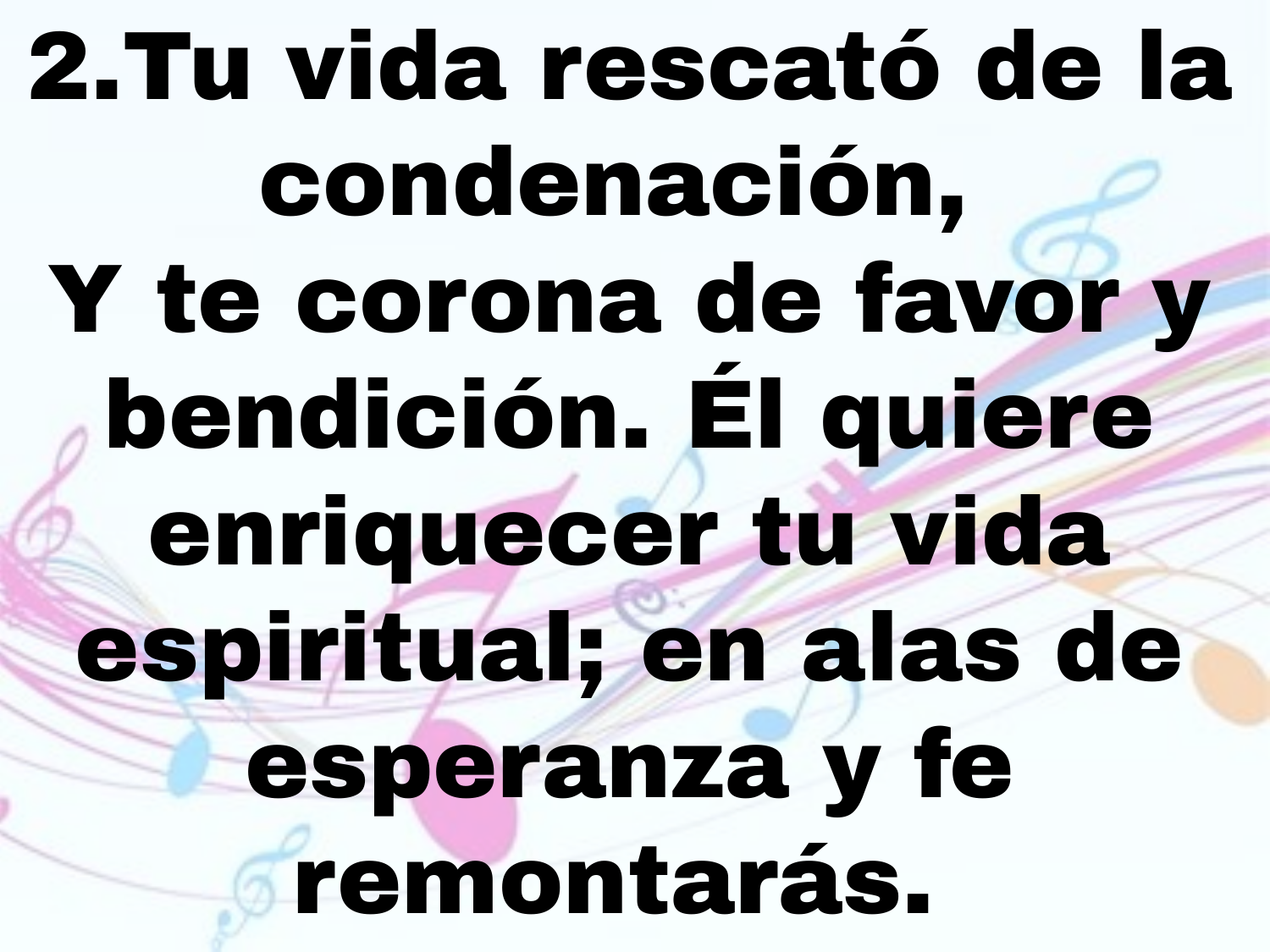

2.Tu vida rescató de la condenación,
Y te corona de favor y bendición. Él quiere enriquecer tu vida espiritual; en alas de esperanza y fe remontarás.